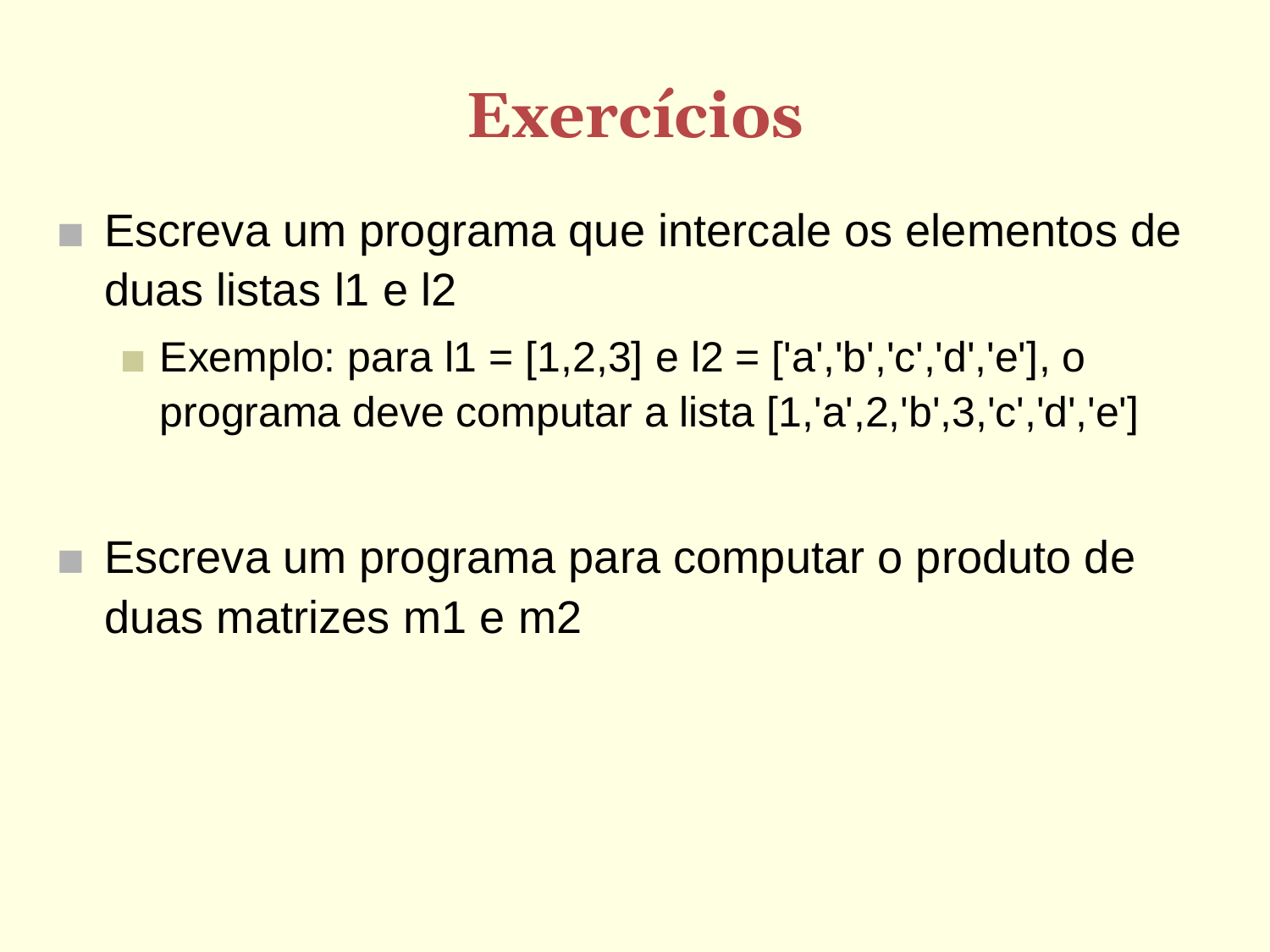

# Exercícios
Escreva um programa que intercale os elementos de duas listas l1 e l2
Exemplo: para l1 = [1,2,3] e l2 = ['a','b','c','d','e'], o programa deve computar a lista [1,'a',2,'b',3,'c','d','e']

Escreva um programa para computar o produto de duas matrizes m1 e m2